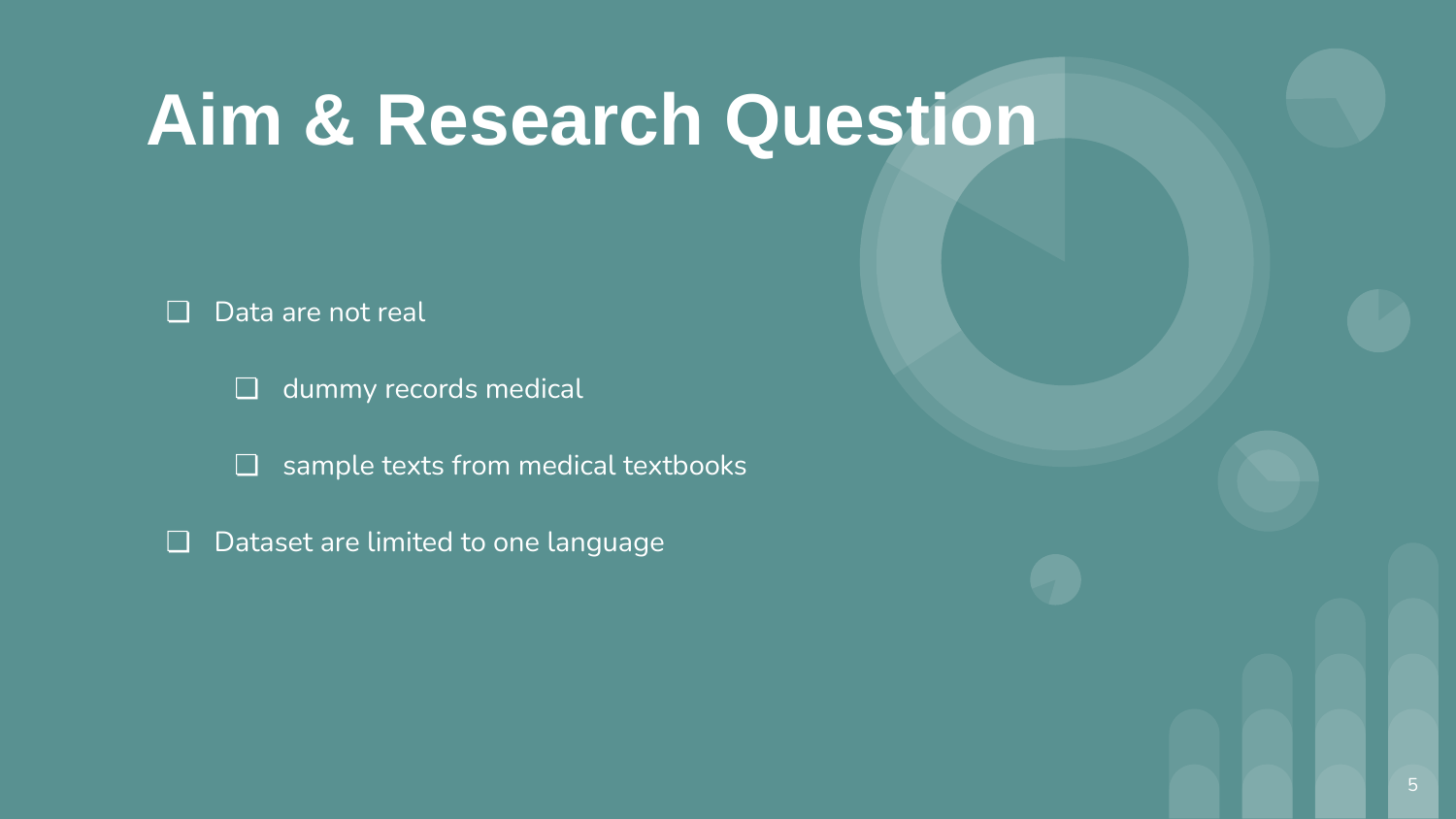

# Aim & Research Question
Data are not real
dummy records medical
sample texts from medical textbooks
Dataset are limited to one language
5